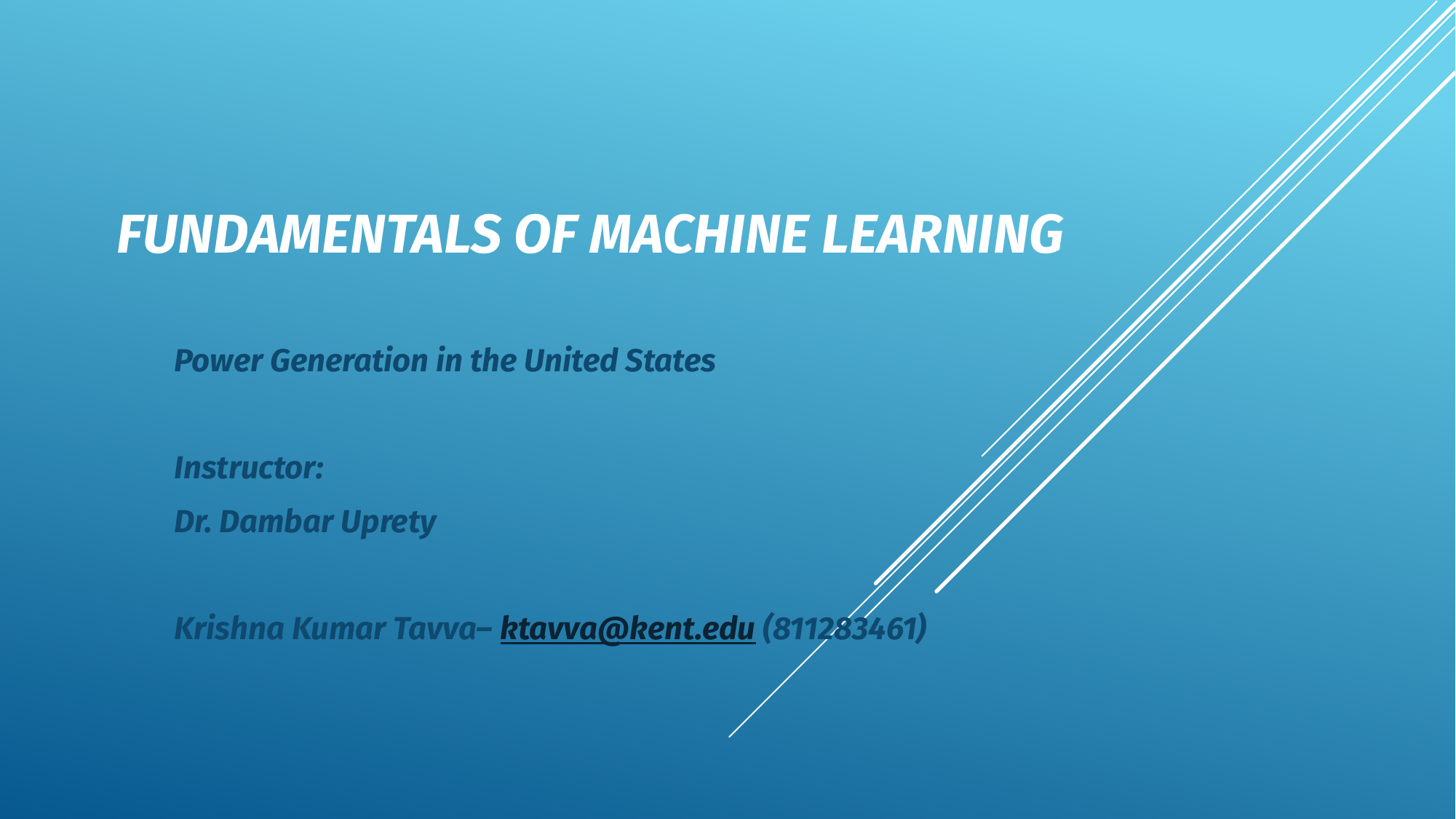

# Fundamentals of machine learning
Power Generation in the United States

Instructor:
Dr. Dambar Uprety

Krishna Kumar Tavva– ktavva@kent.edu (811283461)